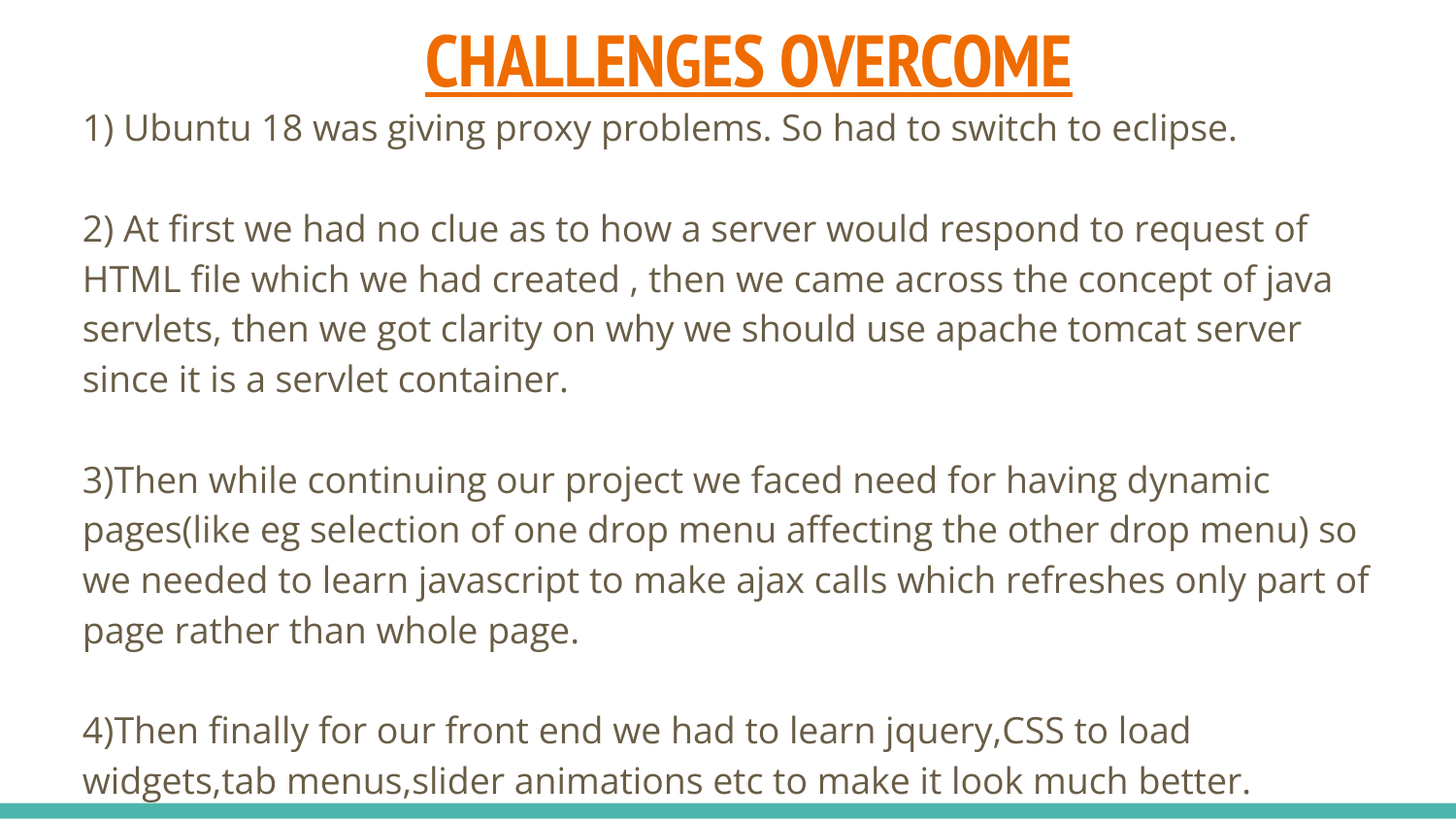

# CHALLENGES OVERCOME
1) Ubuntu 18 was giving proxy problems. So had to switch to eclipse.

2) At first we had no clue as to how a server would respond to request of HTML file which we had created , then we came across the concept of java servlets, then we got clarity on why we should use apache tomcat server since it is a servlet container.

3)Then while continuing our project we faced need for having dynamic pages(like eg selection of one drop menu affecting the other drop menu) so we needed to learn javascript to make ajax calls which refreshes only part of page rather than whole page.

4)Then finally for our front end we had to learn jquery,CSS to load widgets,tab menus,slider animations etc to make it look much better.